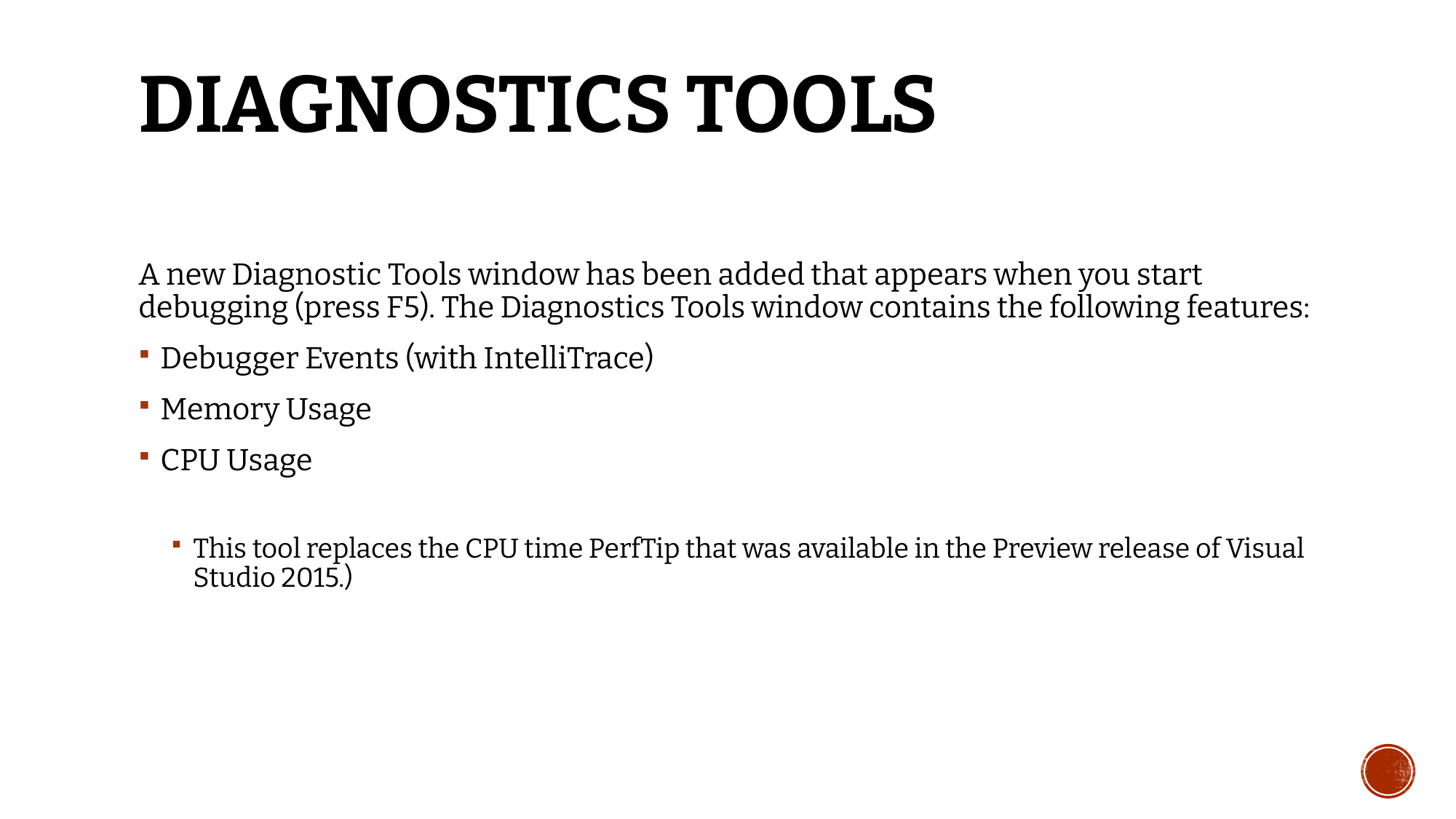

# Diagnostics Tools
A new Diagnostic Tools window has been added that appears when you start debugging (press F5). The Diagnostics Tools window contains the following features:
Debugger Events (with IntelliTrace)
Memory Usage
CPU Usage

This tool replaces the CPU time PerfTip that was available in the Preview release of Visual Studio 2015.)